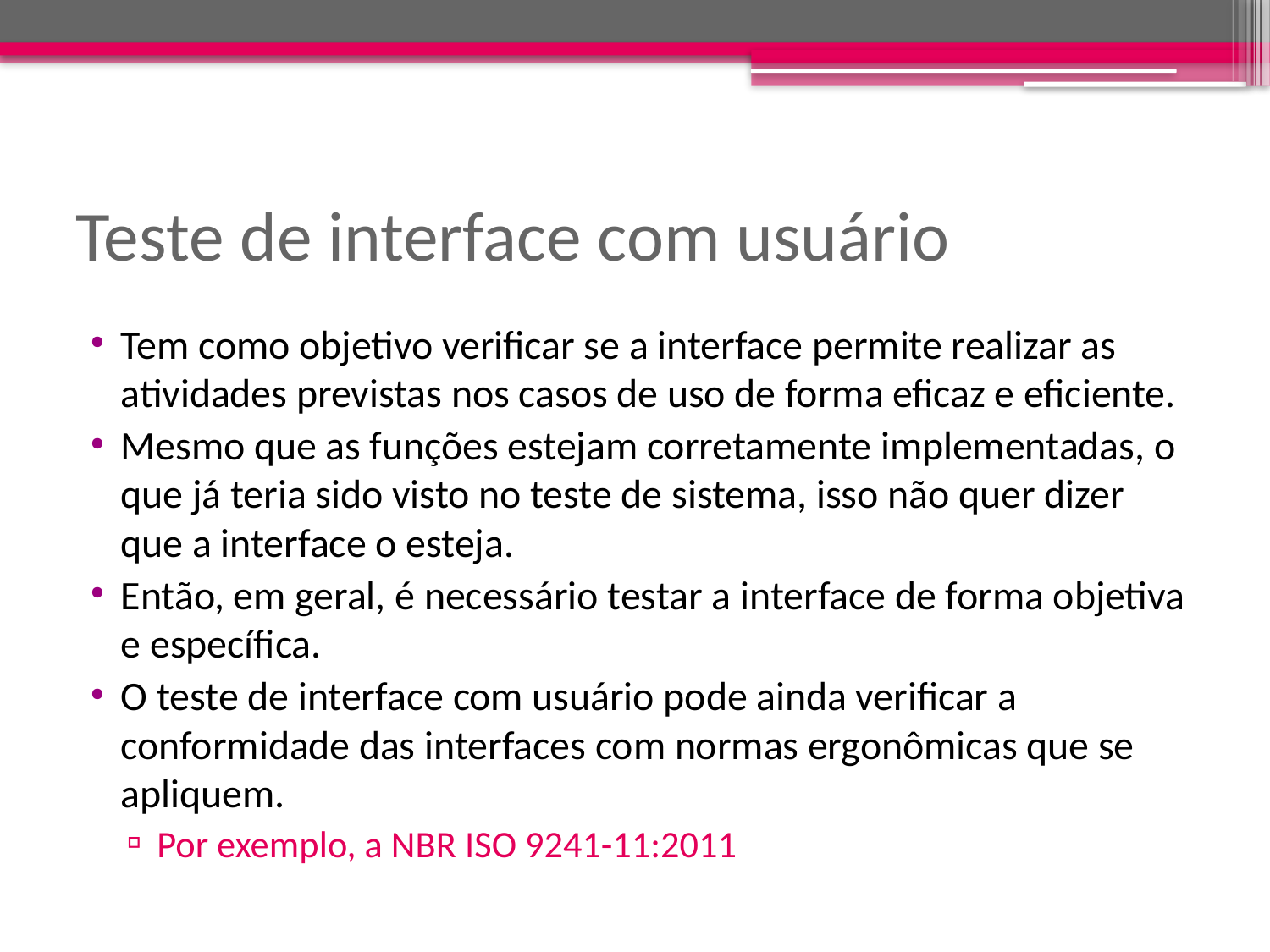

# Teste de interface com usuário
Tem como objetivo verificar se a interface permite realizar as atividades previstas nos casos de uso de forma eficaz e eficiente.
Mesmo que as funções estejam corretamente implementadas, o que já teria sido visto no teste de sistema, isso não quer dizer que a interface o esteja.
Então, em geral, é necessário testar a interface de forma objetiva e específica.
O teste de interface com usuário pode ainda verificar a conformidade das interfaces com normas ergonômicas que se apliquem.
Por exemplo, a NBR ISO 9241-11:2011